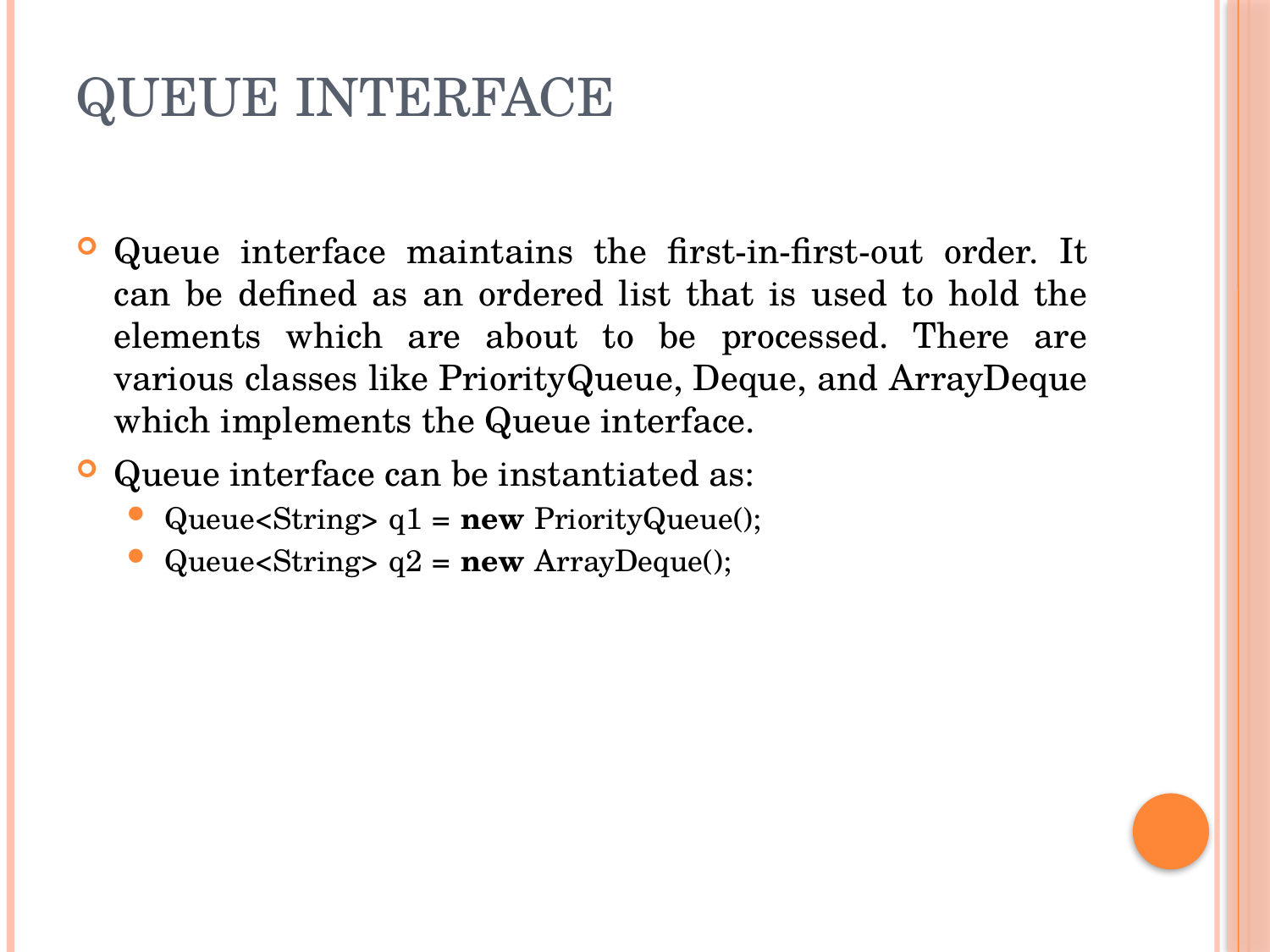

# Queue Interface
Queue interface maintains the first-in-first-out order. It can be defined as an ordered list that is used to hold the elements which are about to be processed. There are various classes like PriorityQueue, Deque, and ArrayDeque which implements the Queue interface.
Queue interface can be instantiated as:
Queue<String> q1 = new PriorityQueue();
Queue<String> q2 = new ArrayDeque();